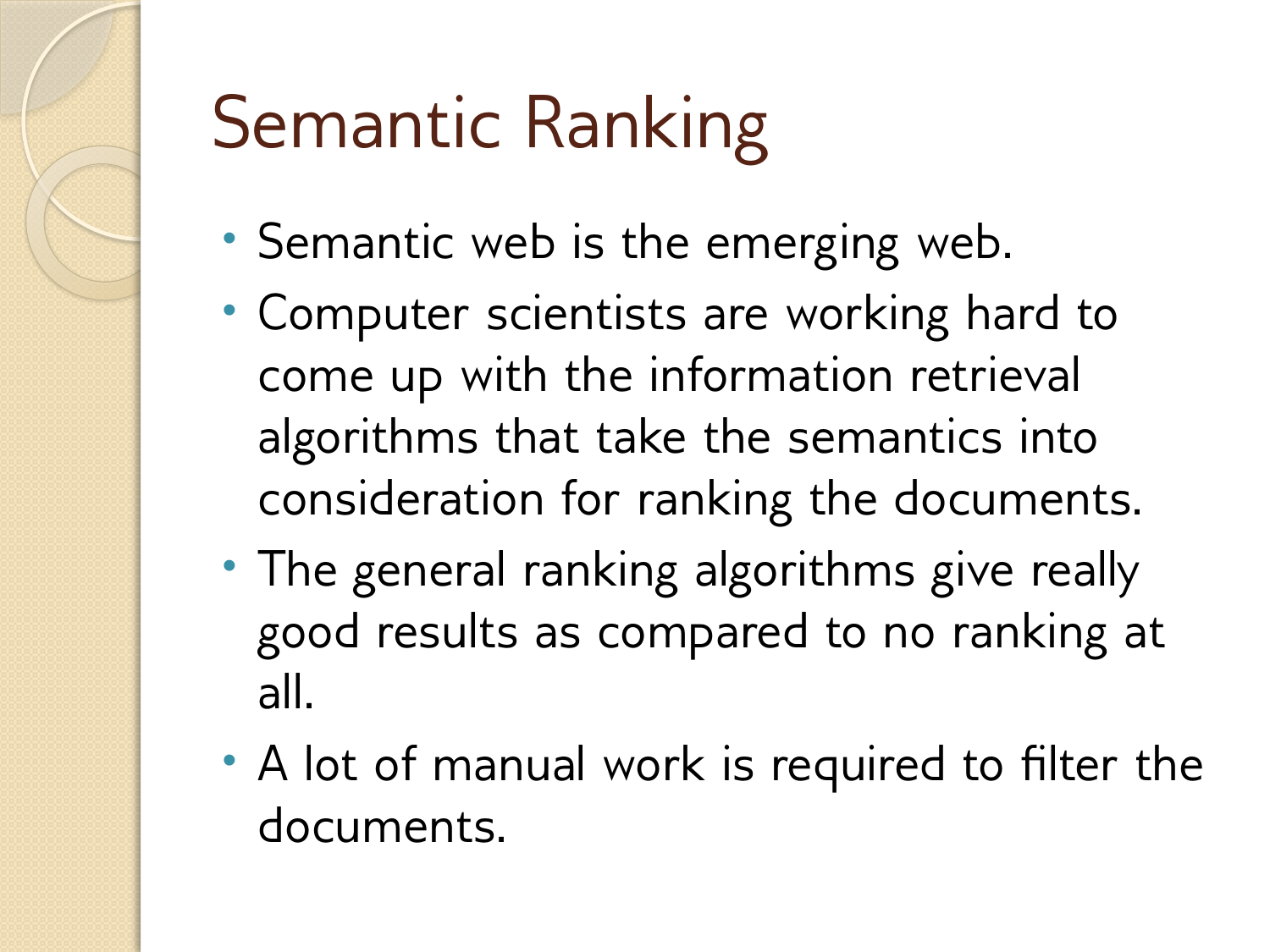

# Semantic Ranking
Semantic web is the emerging web.
Computer scientists are working hard to come up with the information retrieval algorithms that take the semantics into consideration for ranking the documents.
The general ranking algorithms give really good results as compared to no ranking at all.
A lot of manual work is required to filter the documents.